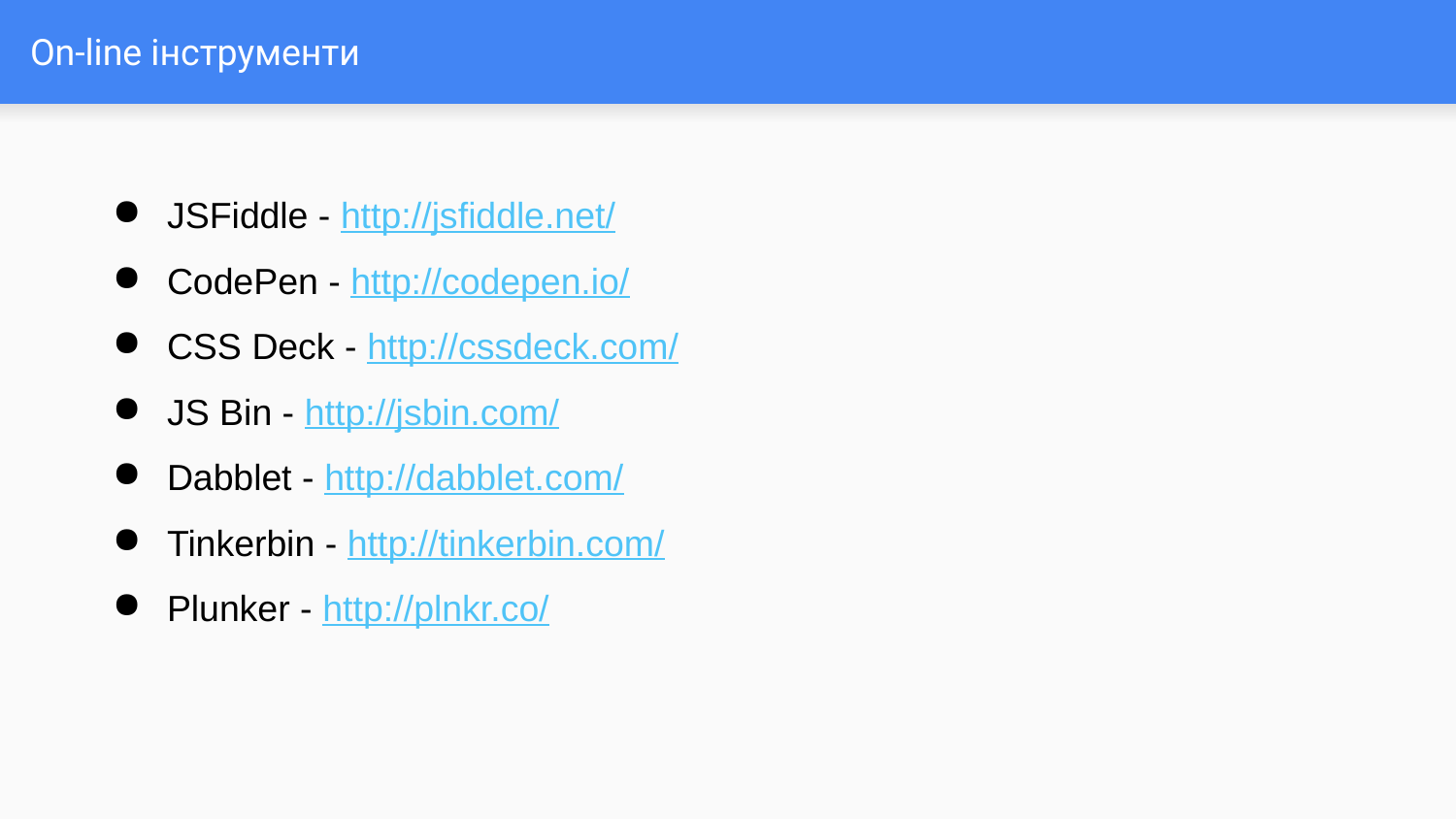

# On-line інструменти
JSFiddle - http://jsfiddle.net/
CodePen - http://codepen.io/
CSS Deck - http://cssdeck.com/
JS Bin - http://jsbin.com/
Dabblet - http://dabblet.com/
Tinkerbin - http://tinkerbin.com/
Plunker - http://plnkr.co/